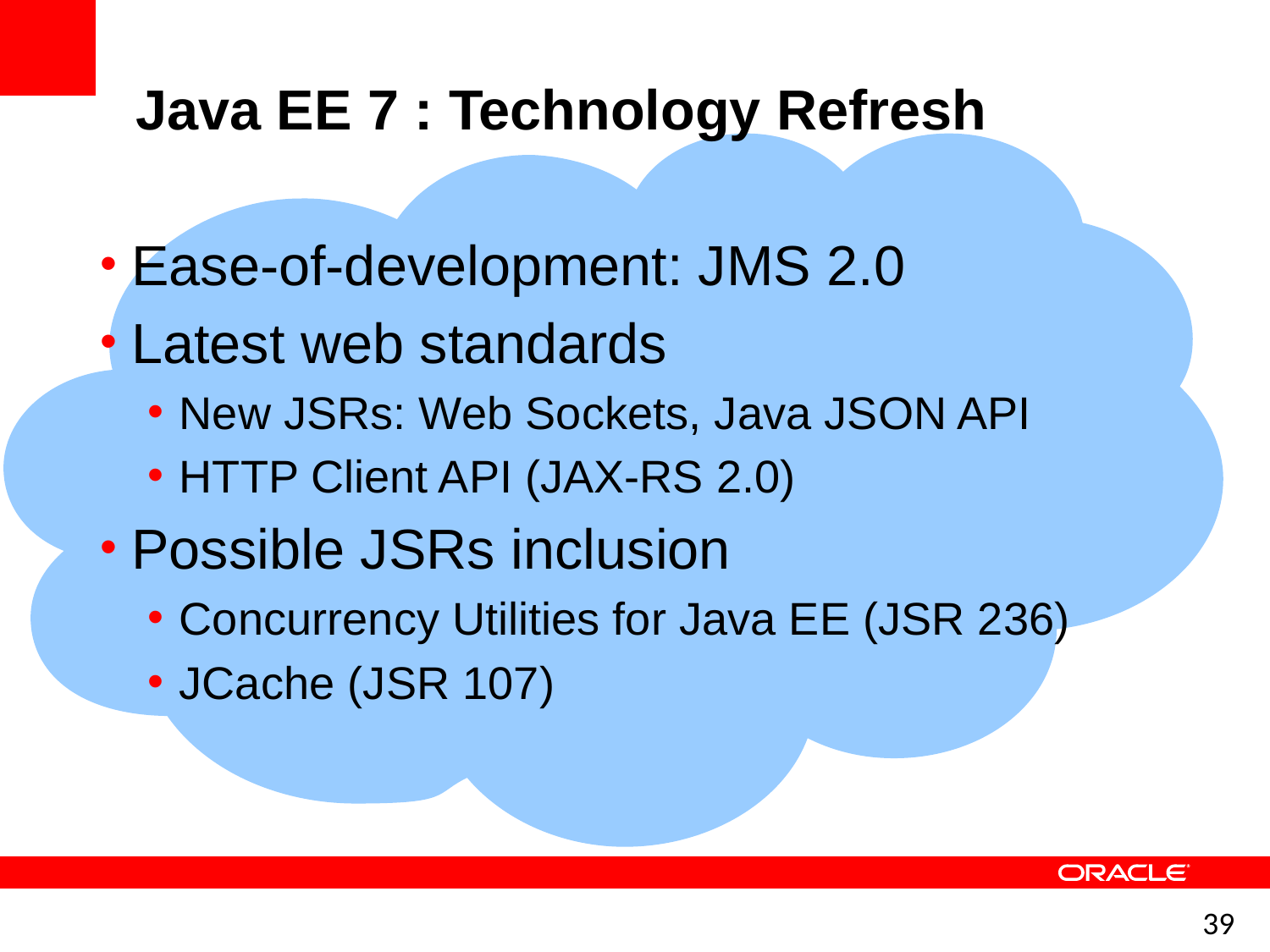

Java EE 7 : Technology Refresh

Ease-of-development: JMS 2.0
Latest web standards
New JSRs: Web Sockets, Java JSON API
HTTP Client API (JAX-RS 2.0)
Possible JSRs inclusion
Concurrency Utilities for Java EE (JSR 236)
JCache (JSR 107)